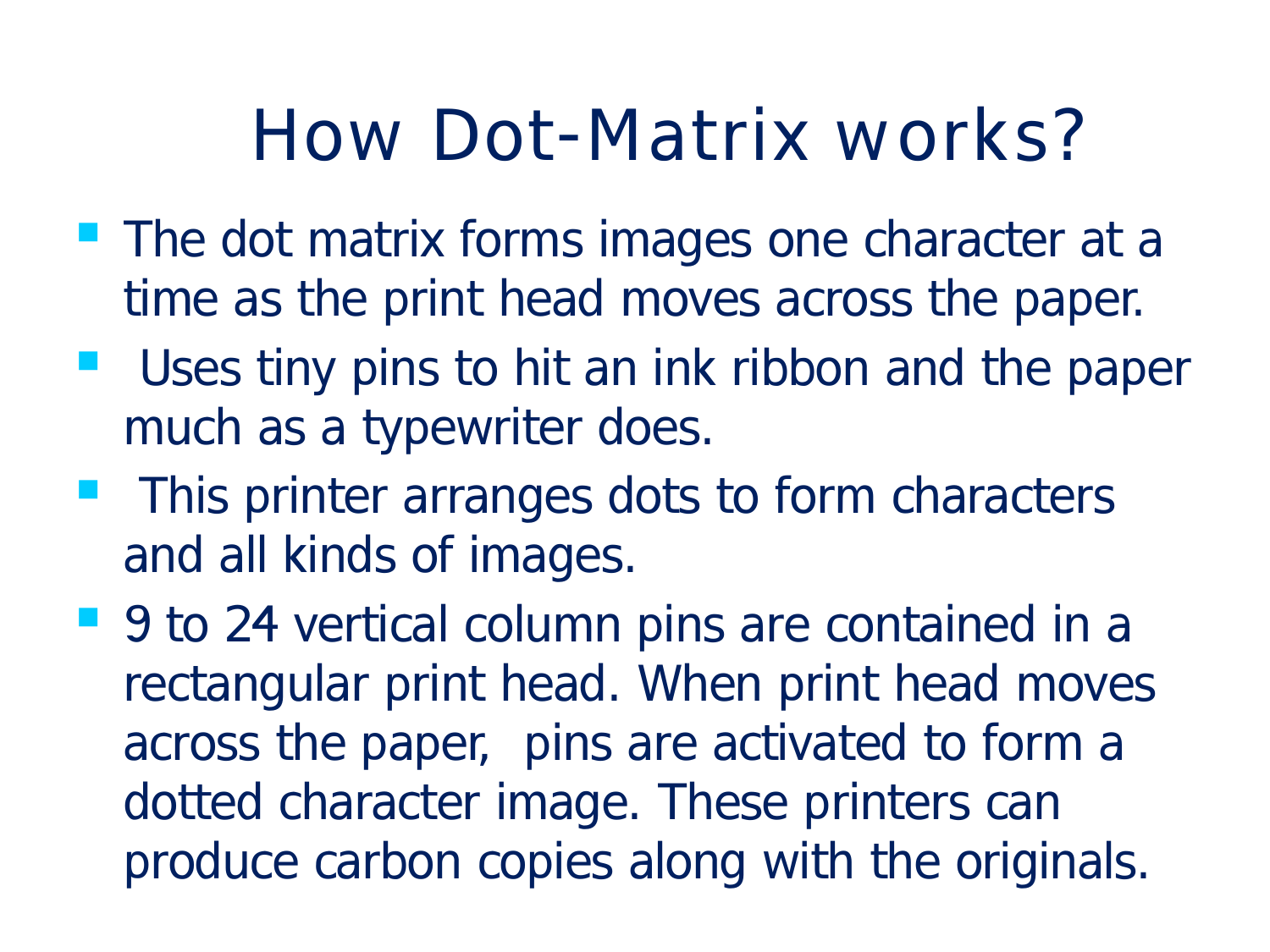

# How Dot-Matrix works?
The dot matrix forms images one character at a time as the print head moves across the paper.
 Uses tiny pins to hit an ink ribbon and the paper much as a typewriter does.
 This printer arranges dots to form characters and all kinds of images.
9 to 24 vertical column pins are contained in a rectangular print head. When print head moves across the paper,  pins are activated to form a dotted character image. These printers can produce carbon copies along with the originals.
9